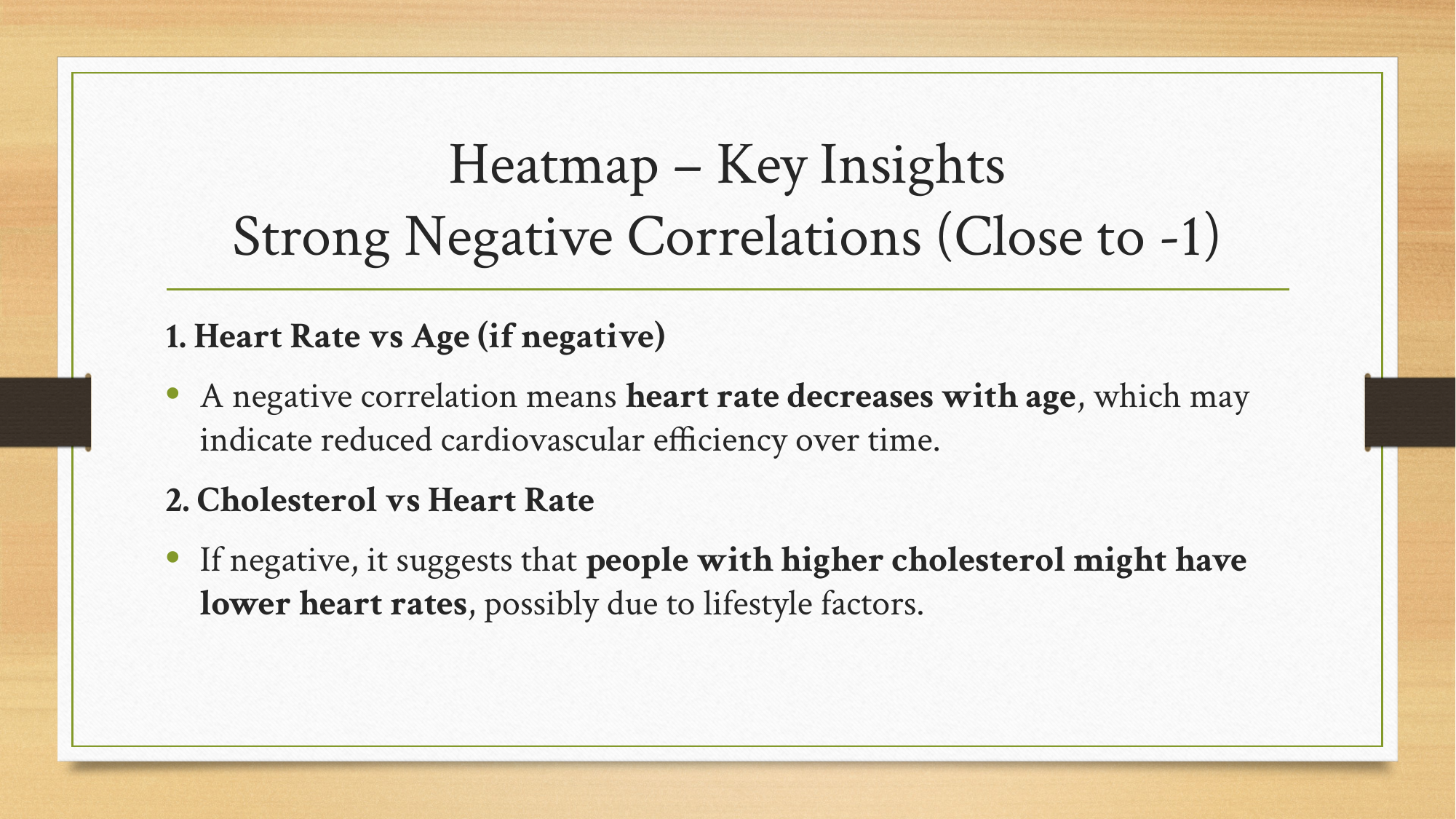

# Heatmap – Key Insights Strong Negative Correlations (Close to -1)
1. Heart Rate vs Age (if negative)
A negative correlation means heart rate decreases with age, which may indicate reduced cardiovascular efficiency over time.
2. Cholesterol vs Heart Rate
If negative, it suggests that people with higher cholesterol might have lower heart rates, possibly due to lifestyle factors.